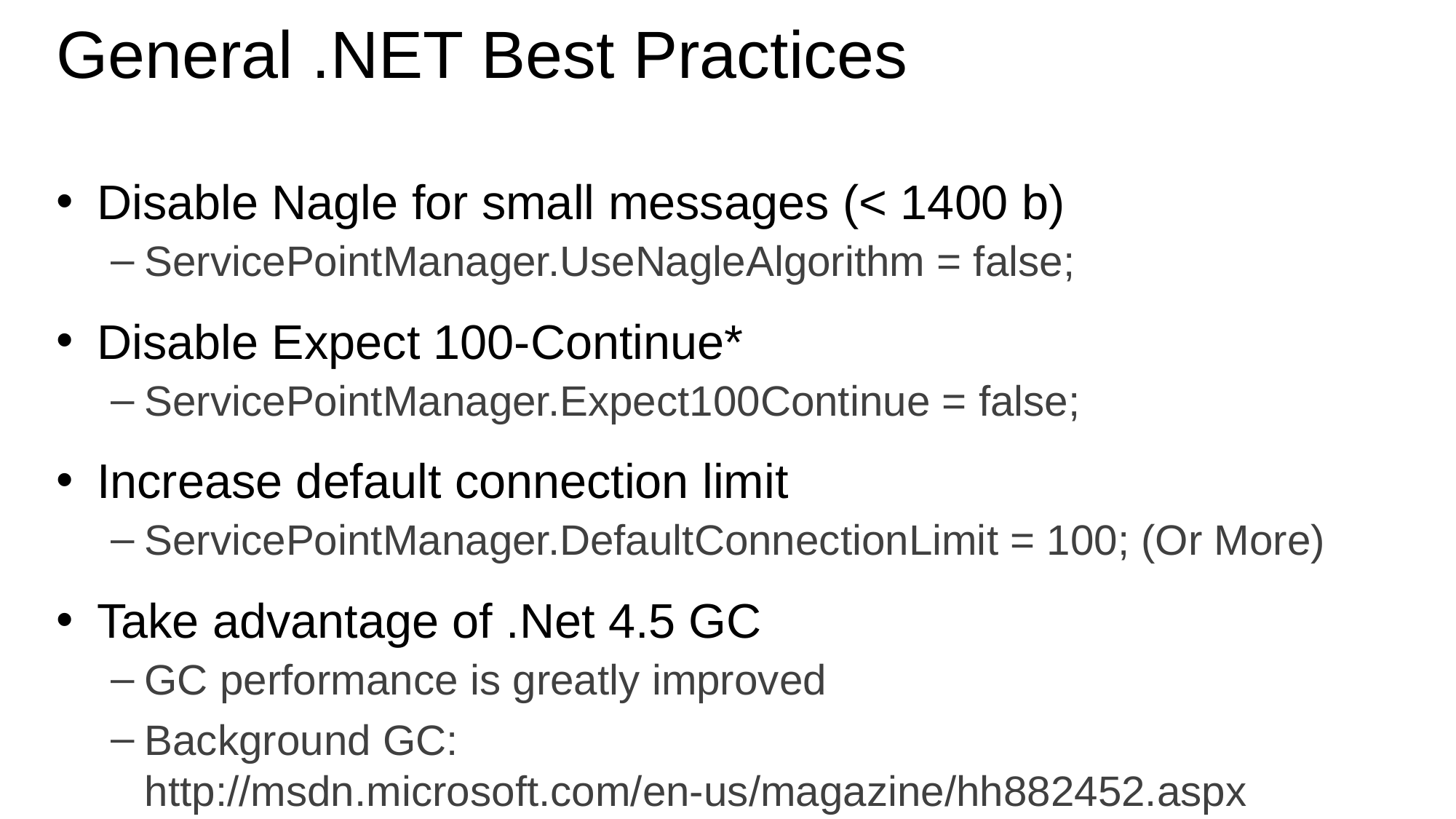

# General .NET Best Practices
Disable Nagle for small messages (< 1400 b)
ServicePointManager.UseNagleAlgorithm = false;
Disable Expect 100-Continue*
ServicePointManager.Expect100Continue = false;
Increase default connection limit
ServicePointManager.DefaultConnectionLimit = 100; (Or More)
Take advantage of .Net 4.5 GC
GC performance is greatly improved
Background GC: http://msdn.microsoft.com/en-us/magazine/hh882452.aspx